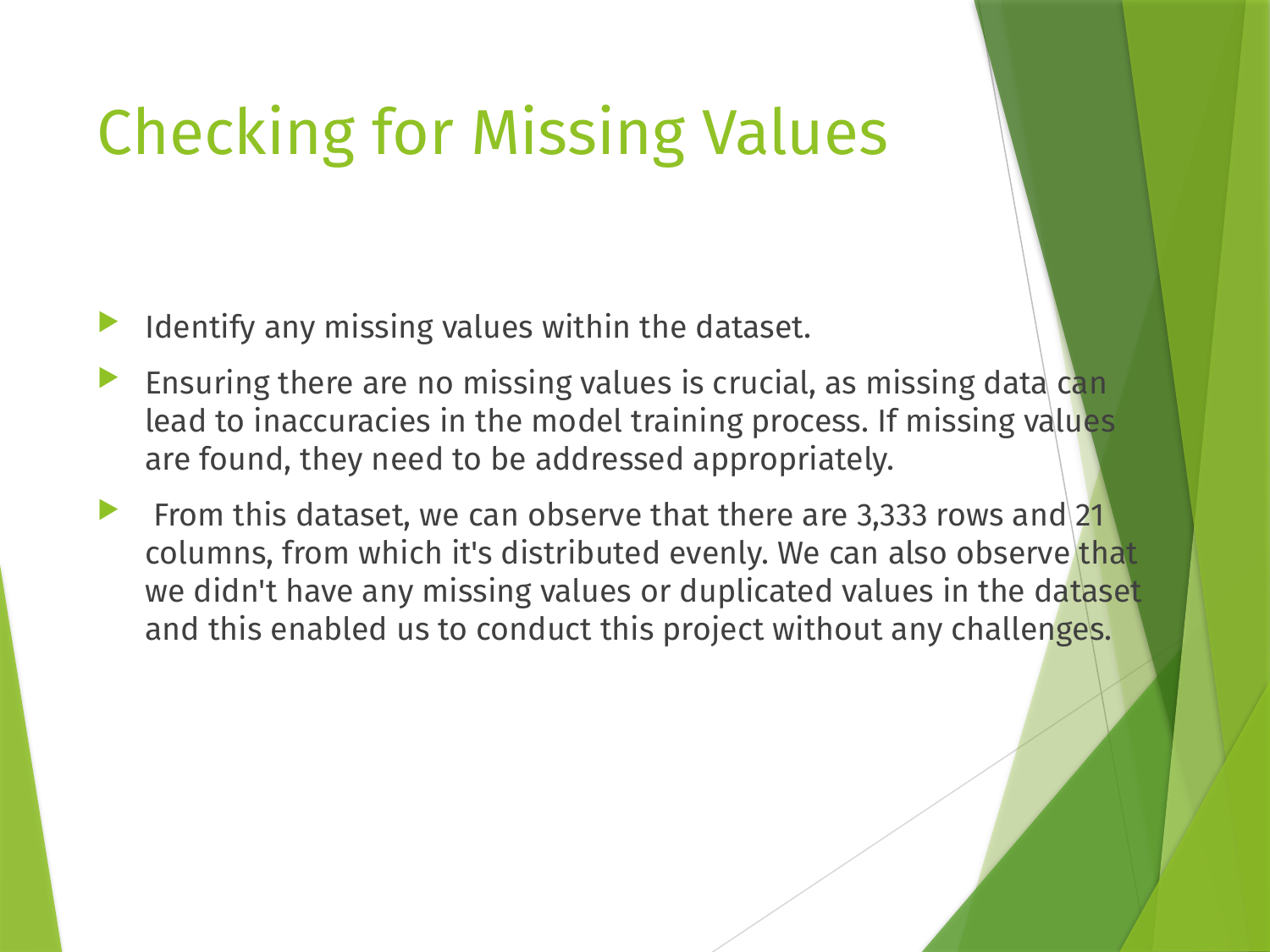

# Checking for Missing Values
Identify any missing values within the dataset.
Ensuring there are no missing values is crucial, as missing data can lead to inaccuracies in the model training process. If missing values are found, they need to be addressed appropriately.
 From this dataset, we can observe that there are 3,333 rows and 21 columns, from which it's distributed evenly. We can also observe that we didn't have any missing values or duplicated values in the dataset and this enabled us to conduct this project without any challenges.